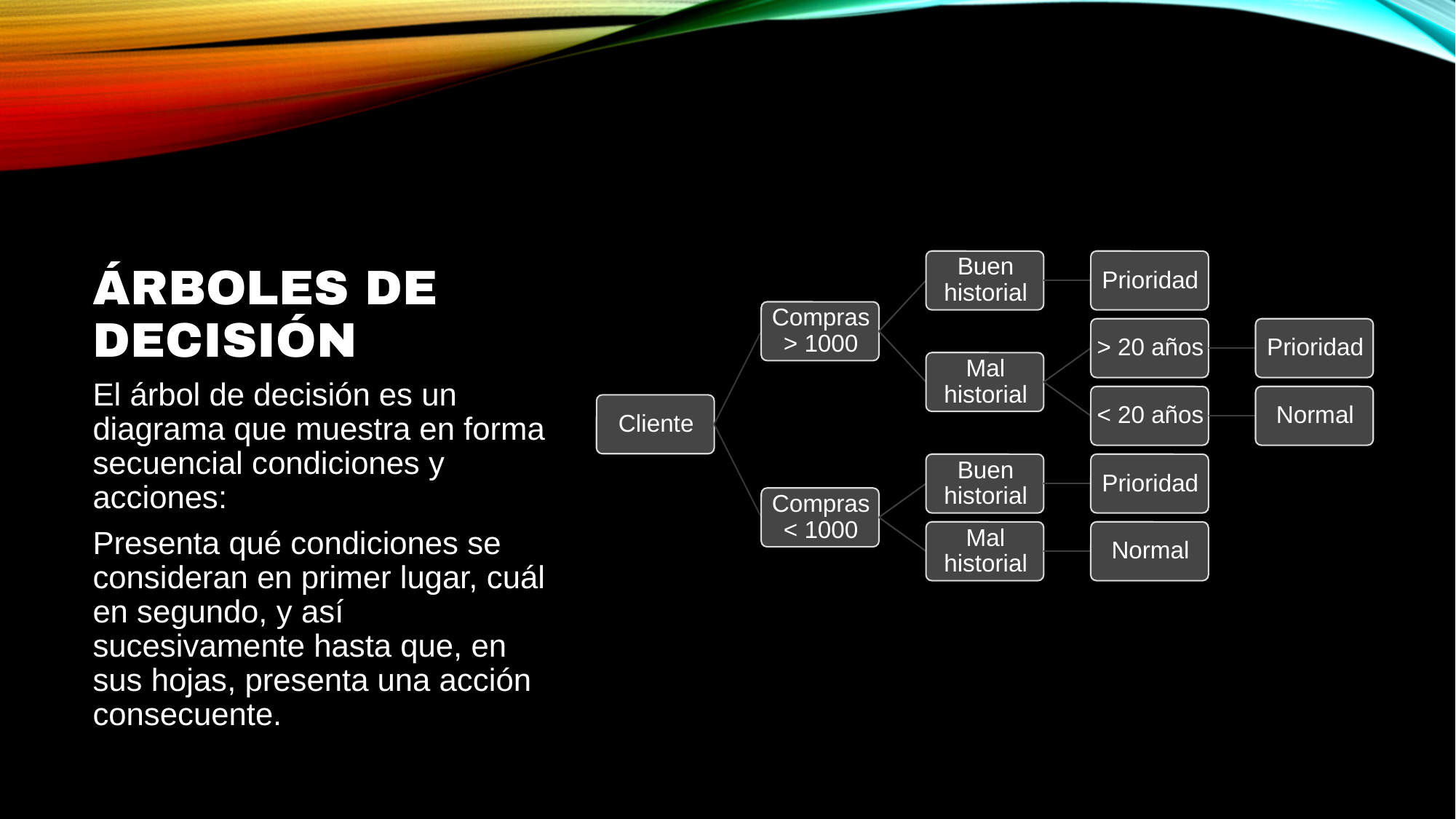

Cliente

Compras > 1000

Buen historial

Prioridad

Mal historial

> 20 años

Prioridad

< 20 años

Normal

Compras < 1000

Buen historial

Prioridad

Mal historial

Normal
# ÁRBOLES DE DECISIÓN
El árbol de decisión es un diagrama que muestra en forma secuencial condiciones y acciones:
Presenta qué condiciones se consideran en primer lugar, cuál en segundo, y así sucesivamente hasta que, en sus hojas, presenta una acción consecuente.